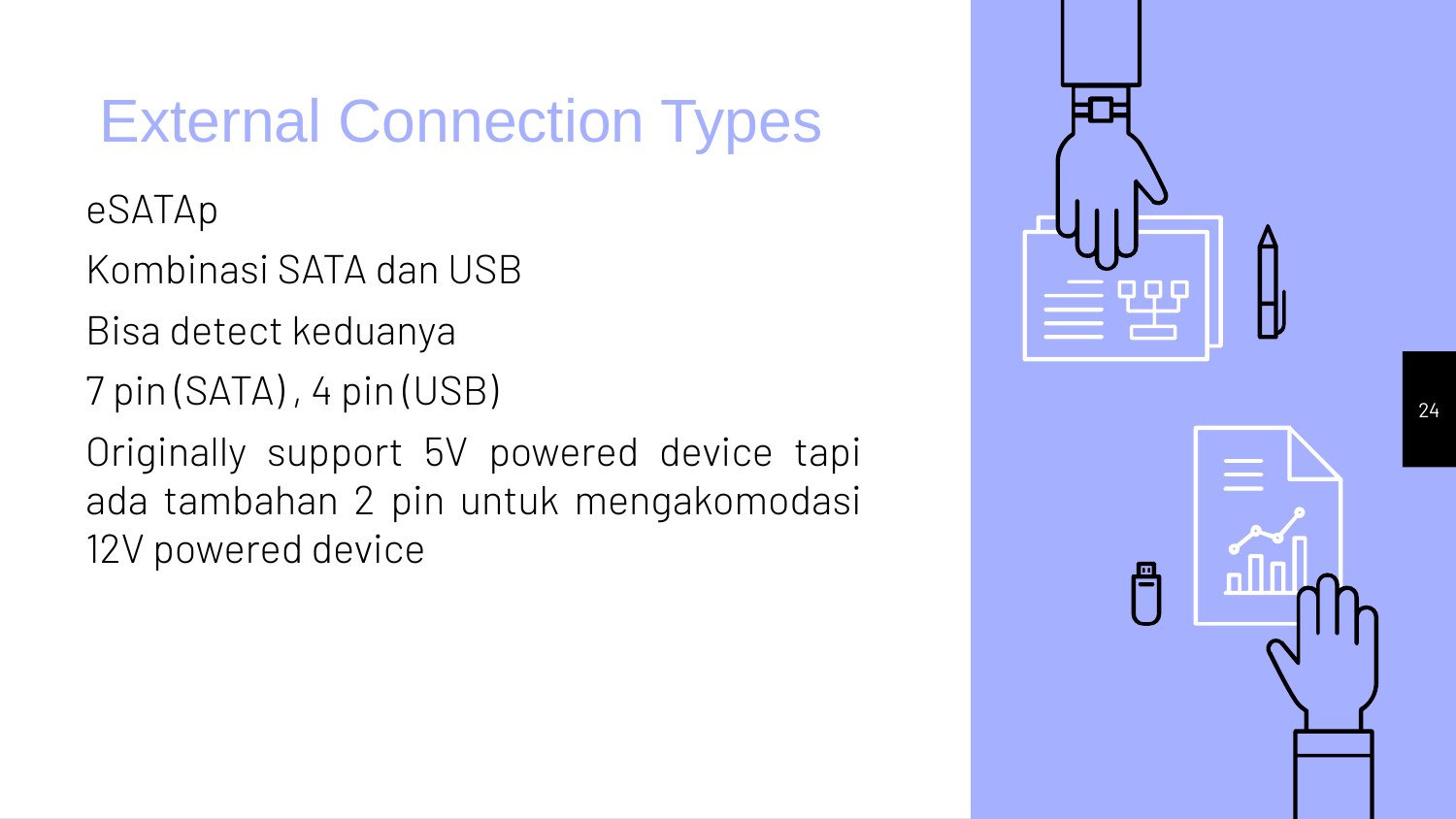

# External Connection Types
eSATAp
Kombinasi SATA dan USB
Bisa detect keduanya
7 pin (SATA) , 4 pin (USB)
Originally support 5V powered device tapi ada tambahan 2 pin untuk mengakomodasi 12V powered device

24